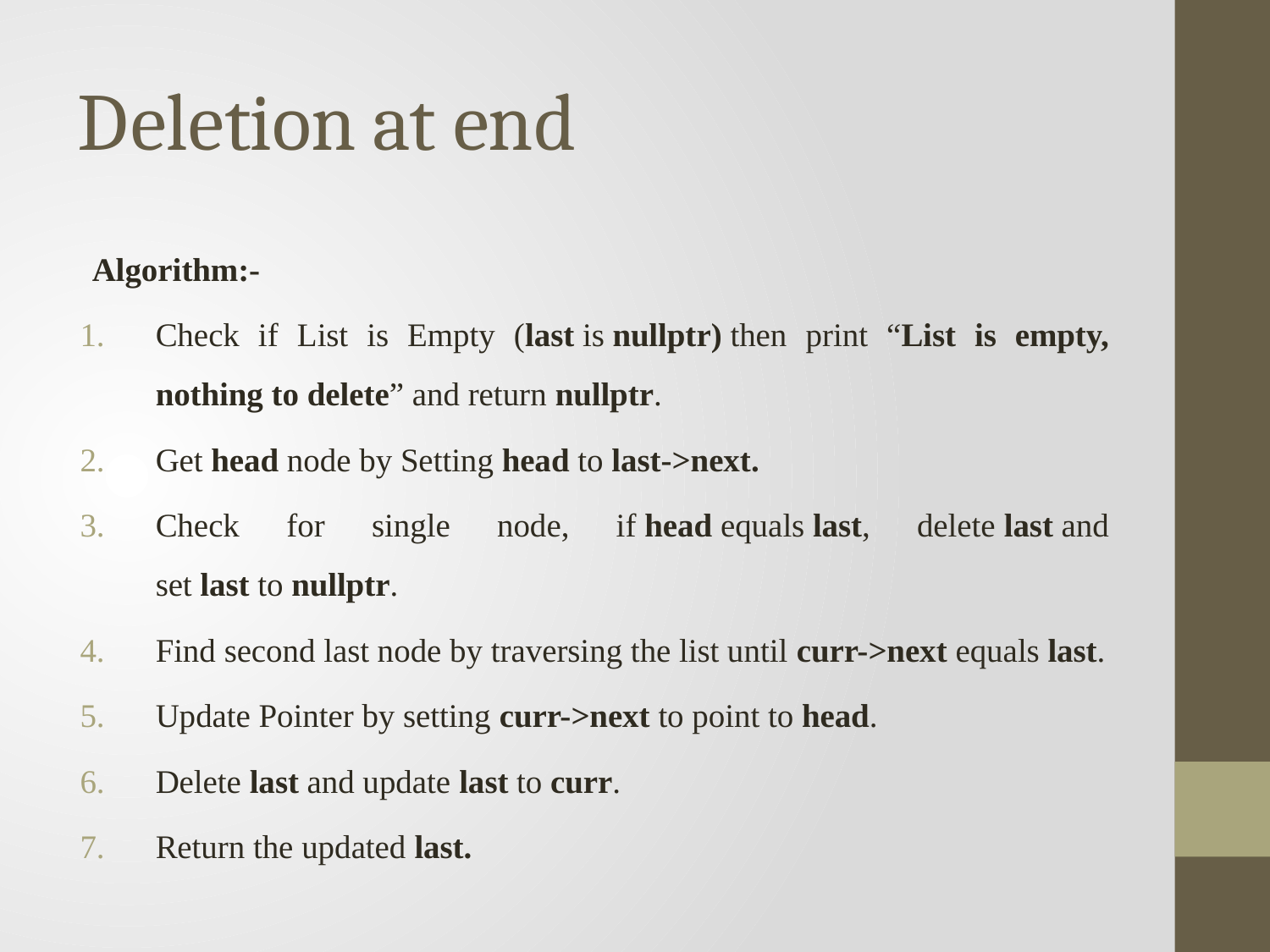

# Deletion at end
Algorithm:-
Check if List is Empty (last is nullptr) then print “List is empty, nothing to delete” and return nullptr.
Get head node by Setting head to last->next.
Check for single node, if head equals last, delete last and set last to nullptr.
Find second last node by traversing the list until curr->next equals last.
Update Pointer by setting curr->next to point to head.
Delete last and update last to curr.
Return the updated last.